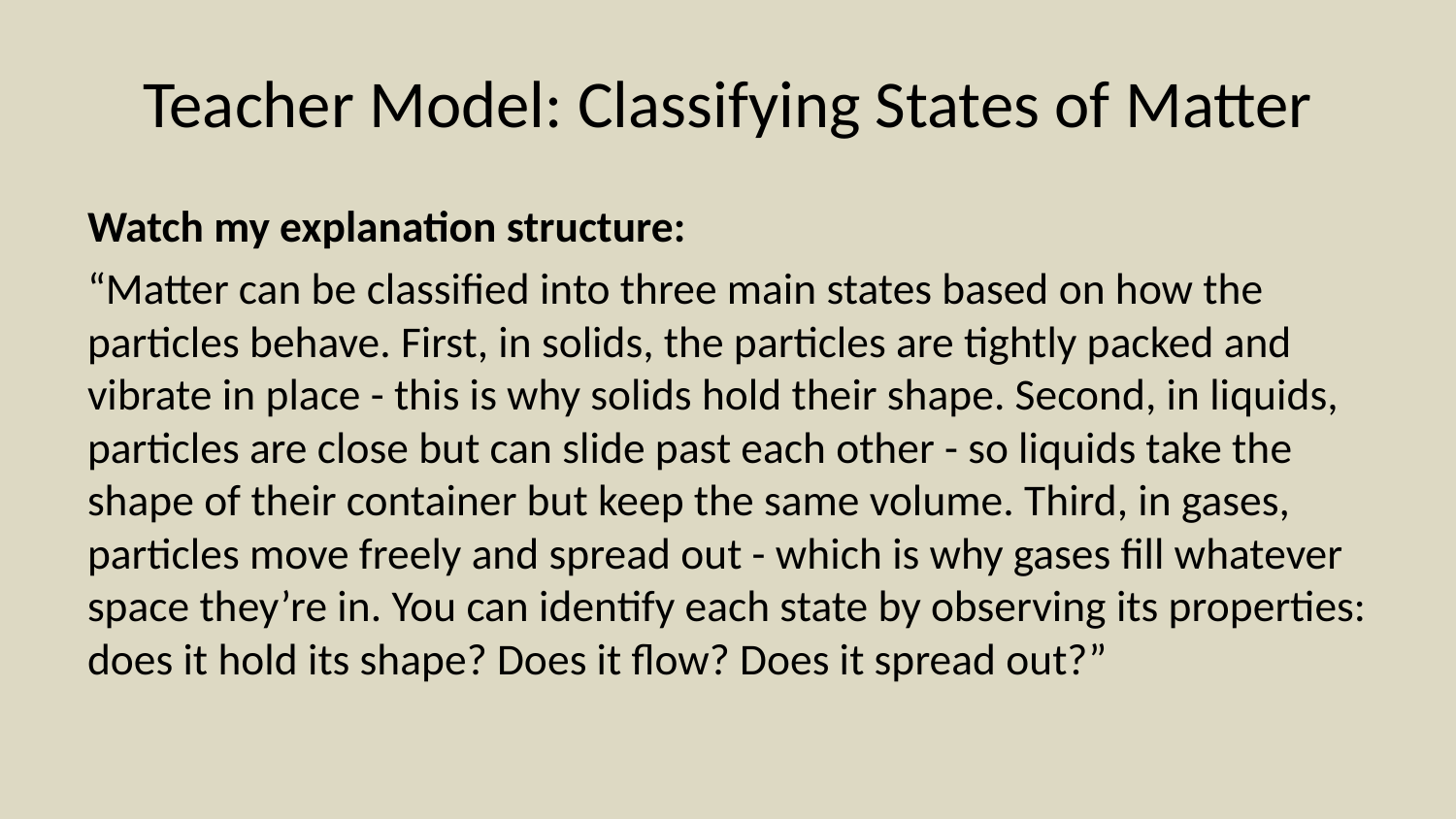

# Teacher Model: Classifying States of Matter
Watch my explanation structure:
“Matter can be classified into three main states based on how the particles behave. First, in solids, the particles are tightly packed and vibrate in place - this is why solids hold their shape. Second, in liquids, particles are close but can slide past each other - so liquids take the shape of their container but keep the same volume. Third, in gases, particles move freely and spread out - which is why gases fill whatever space they’re in. You can identify each state by observing its properties: does it hold its shape? Does it flow? Does it spread out?”